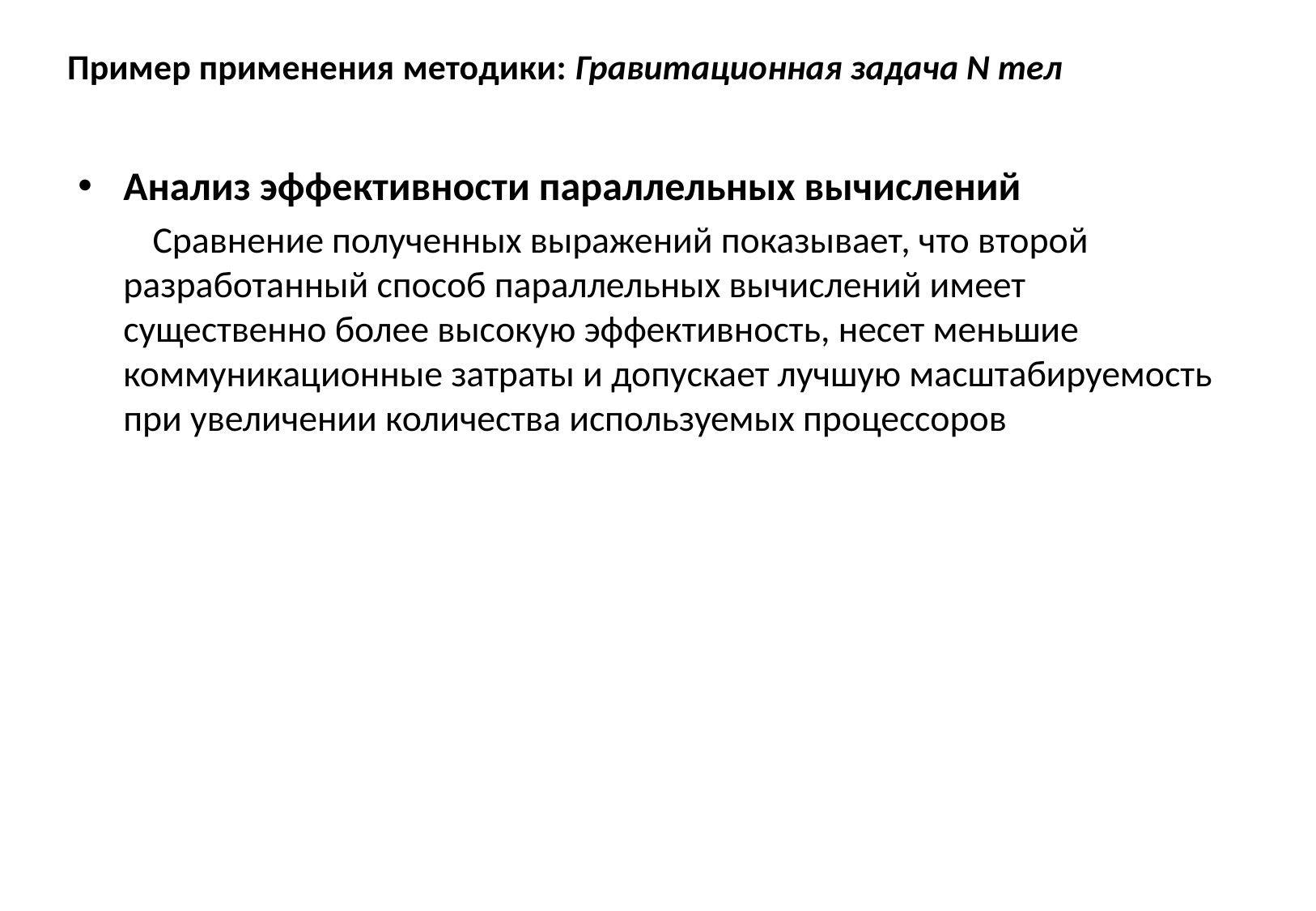

# Пример применения методики: Гравитационная задача N тел
Анализ эффективности параллельных вычислений
         Сравнение полученных выражений показывает, что второй разработанный способ параллельных вычислений имеет существенно более высокую эффективность, несет меньшие коммуникационные затраты и допускает лучшую масштабируемость при увеличении количества используемых процессоров